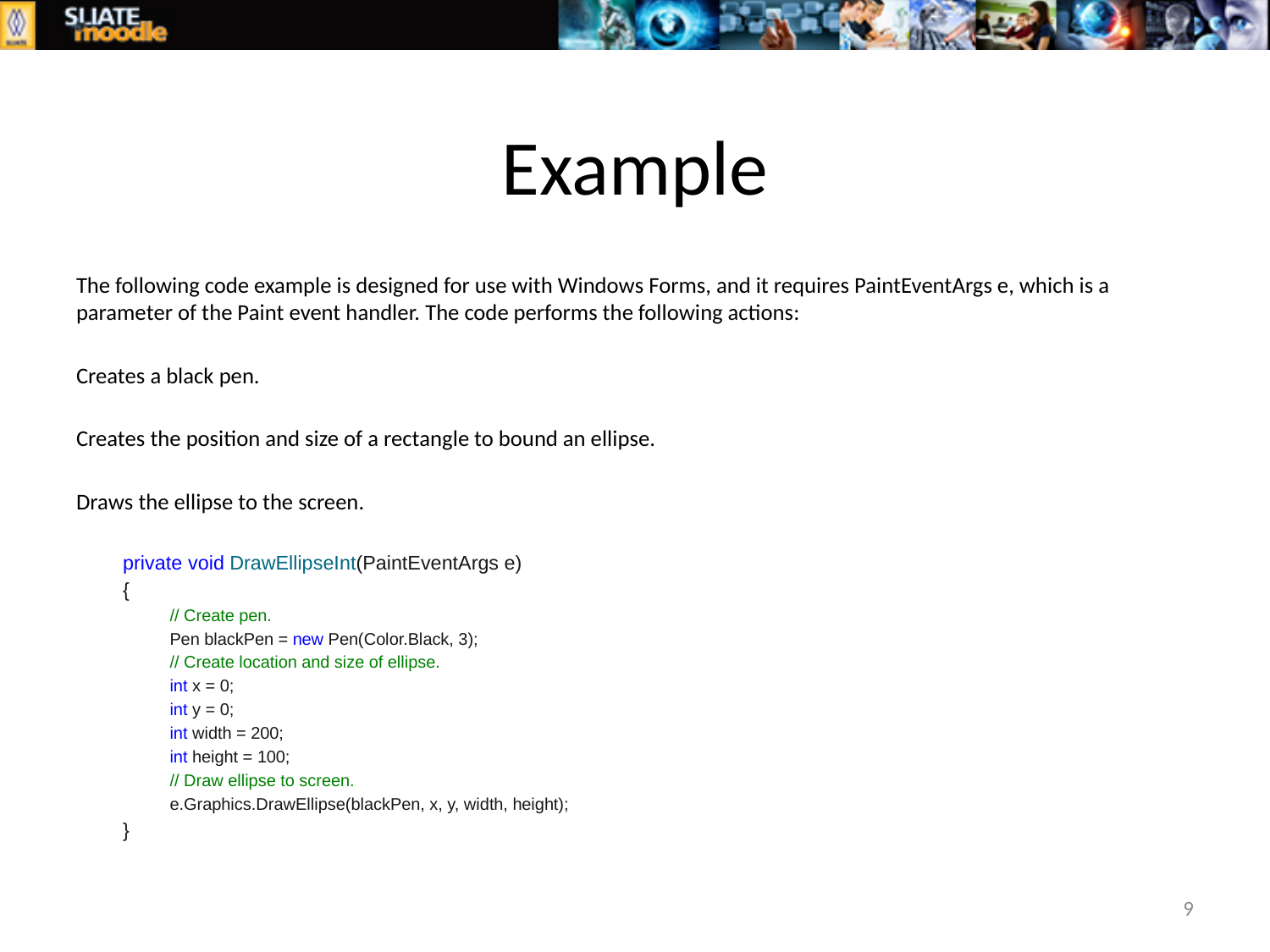

# Example
The following code example is designed for use with Windows Forms, and it requires PaintEventArgs e, which is a parameter of the Paint event handler. The code performs the following actions:

Creates a black pen.

Creates the position and size of a rectangle to bound an ellipse.

Draws the ellipse to the screen.

private void DrawEllipseInt(PaintEventArgs e)
{
// Create pen.
Pen blackPen = new Pen(Color.Black, 3);
// Create location and size of ellipse.
int x = 0;
int y = 0;
int width = 200;
int height = 100;
// Draw ellipse to screen.
e.Graphics.DrawEllipse(blackPen, x, y, width, height);
}
9